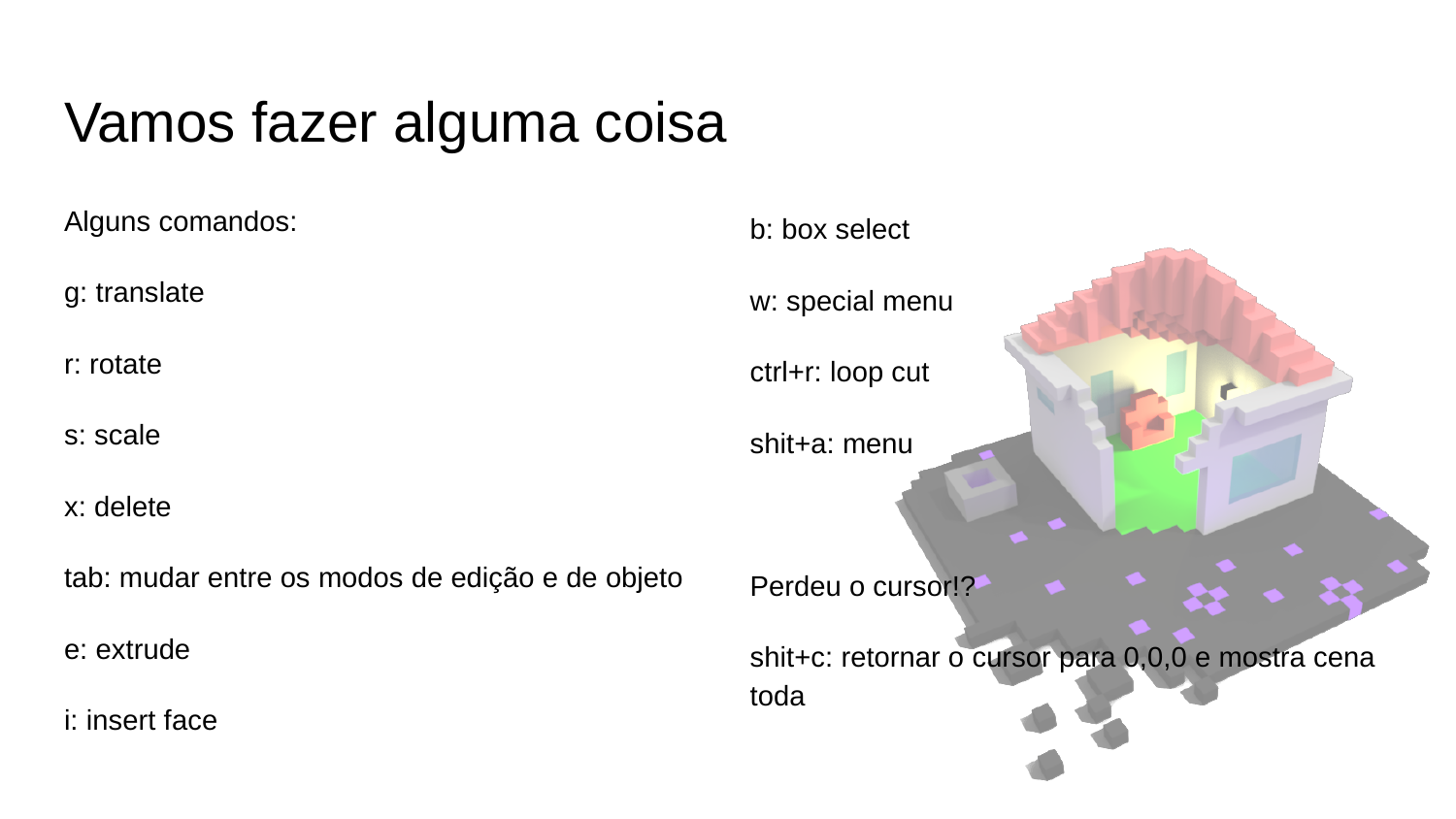

# Vamos fazer alguma coisa
Alguns comandos:
g: translate
r: rotate
s: scale
x: delete
tab: mudar entre os modos de edição e de objeto
e: extrude
i: insert face
b: box select
w: special menu
ctrl+r: loop cut
shit+a: menu

Perdeu o cursor!?
shit+c: retornar o cursor para 0,0,0 e mostra cena toda